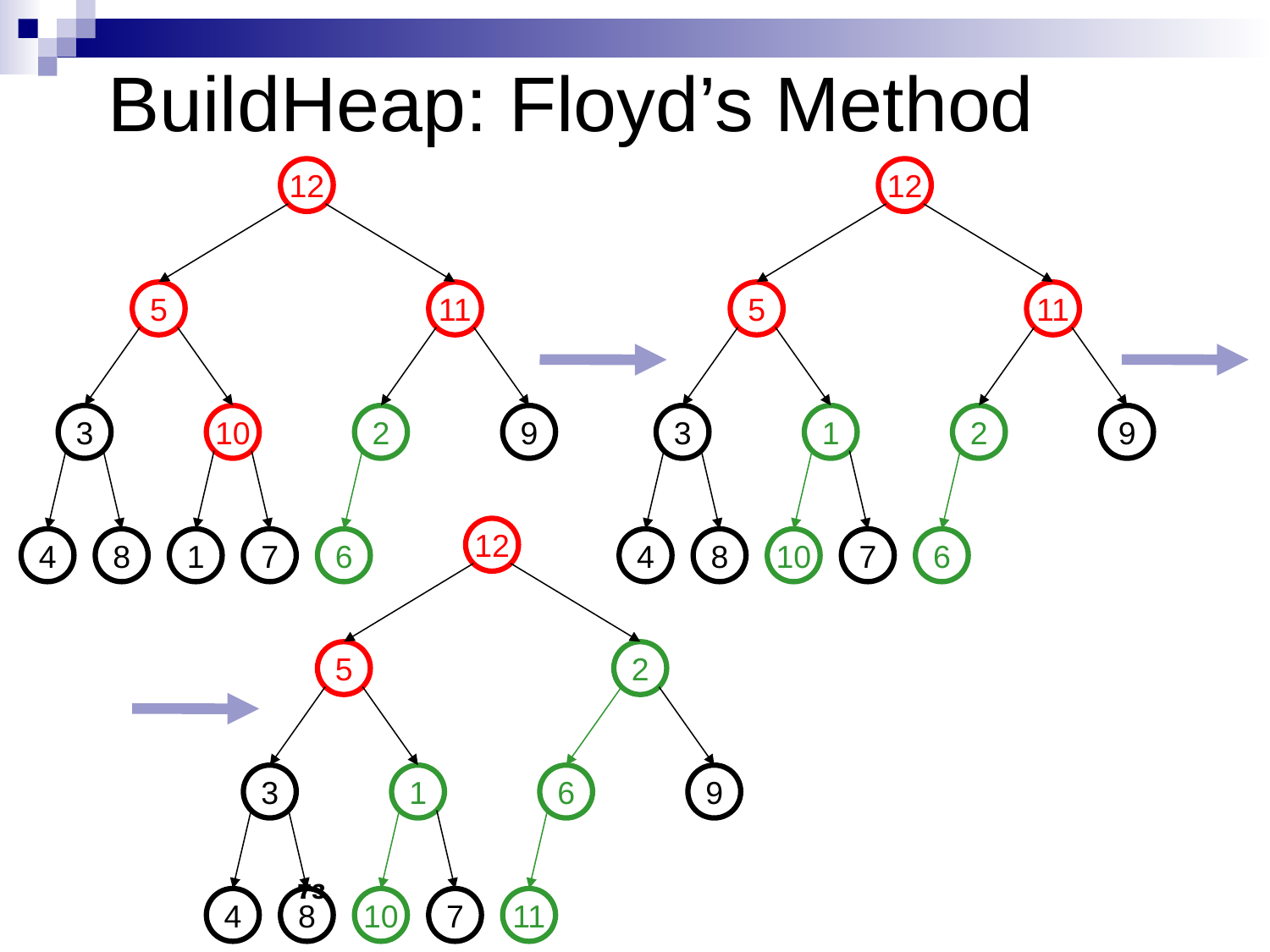

# BuildHeap: Floyd’s Method
12
12
5
11
5
11

3
10
2
9
3
1
2
9
12
4
8
1
7
6
4
8
10
7
6
5
2

3
1
6
9
73
4
8
10
7
11